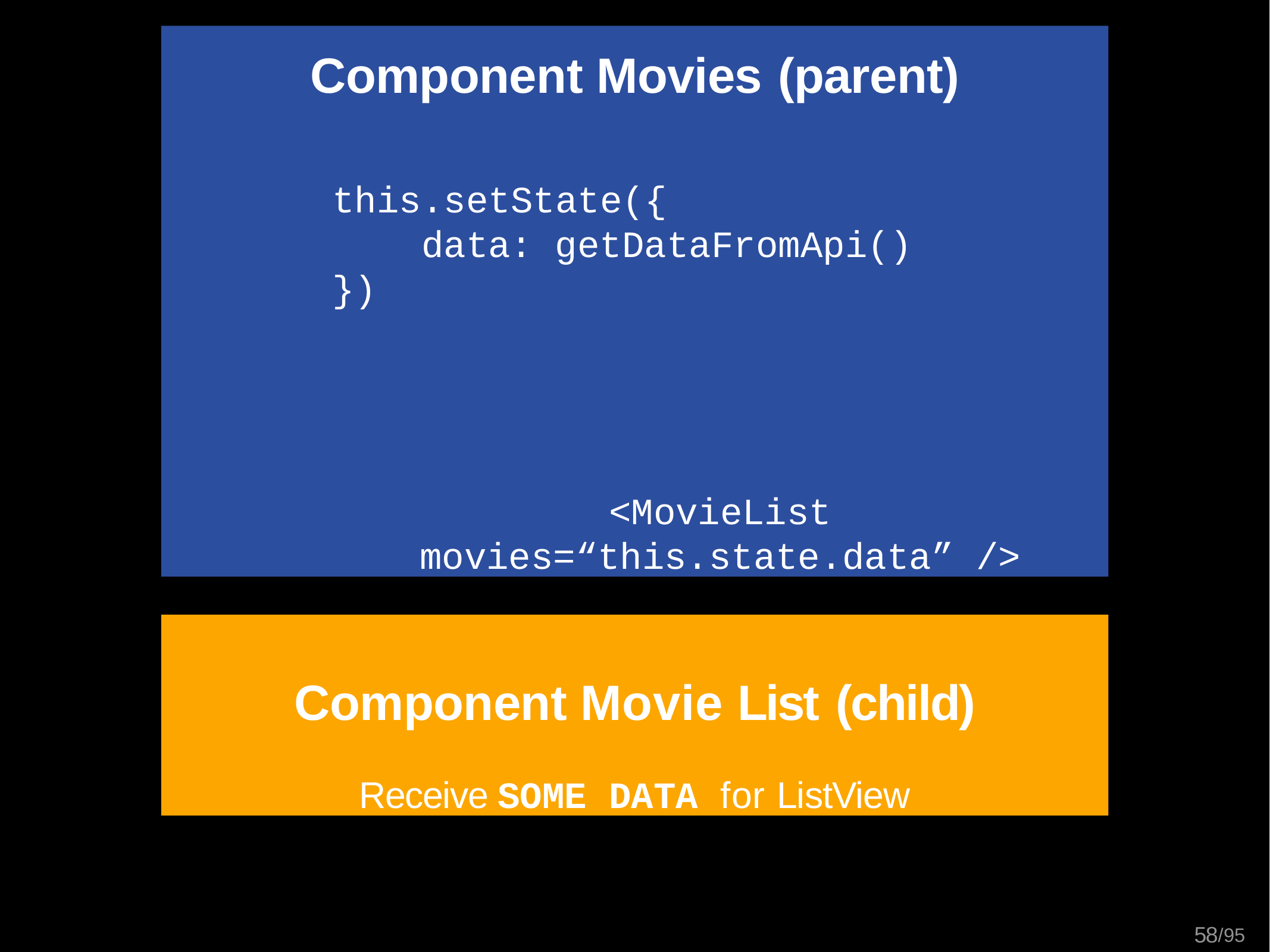

Component Movies (parent)

this.setState({
data: getDataFromApi()
})

<MovieList movies=“this.state.data” />
Component Movie List (child)
Receive SOME DATA for ListView
58/95